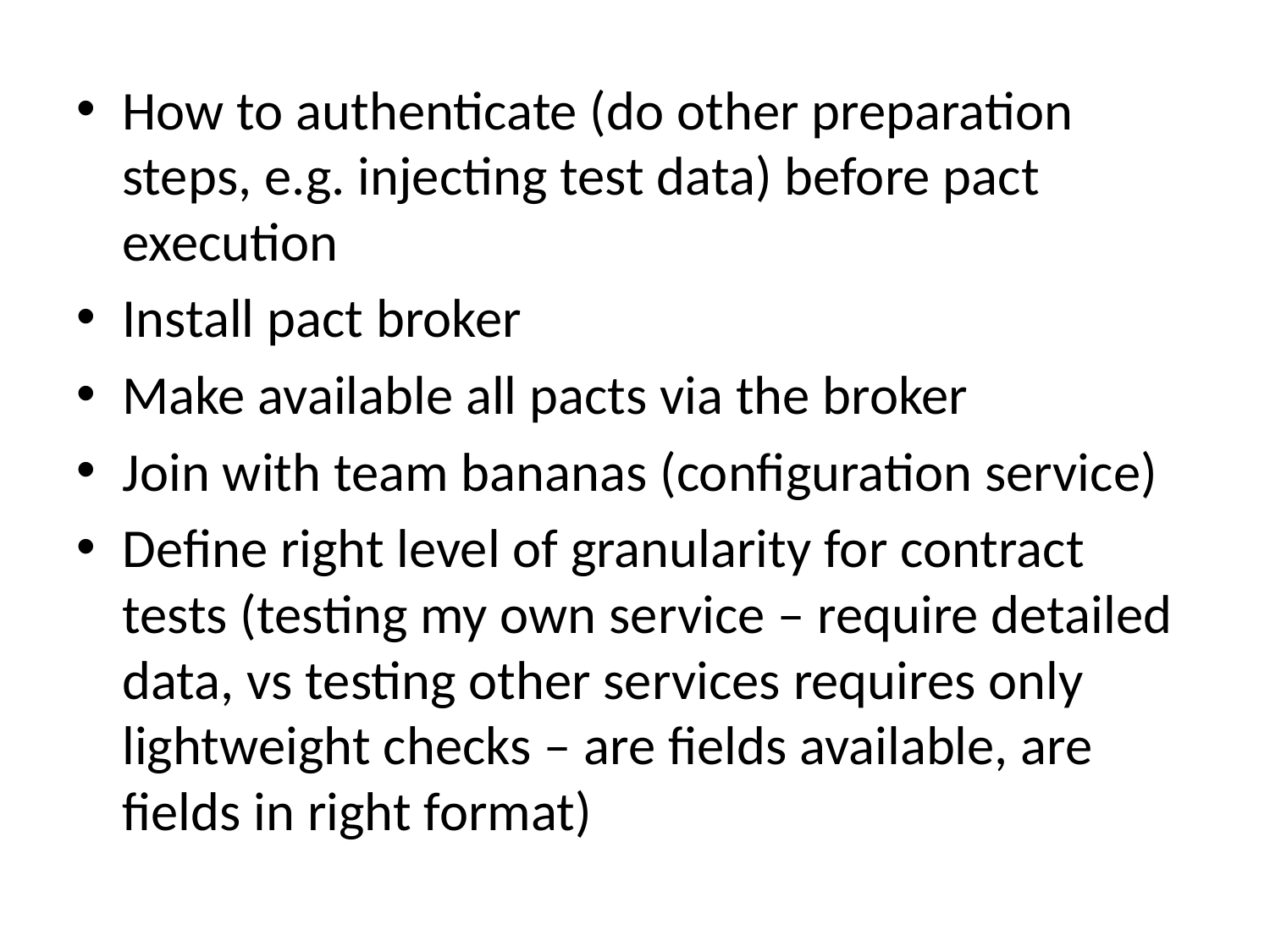

How to authenticate (do other preparation steps, e.g. injecting test data) before pact execution
Install pact broker
Make available all pacts via the broker
Join with team bananas (configuration service)
Define right level of granularity for contract tests (testing my own service – require detailed data, vs testing other services requires only lightweight checks – are fields available, are fields in right format)